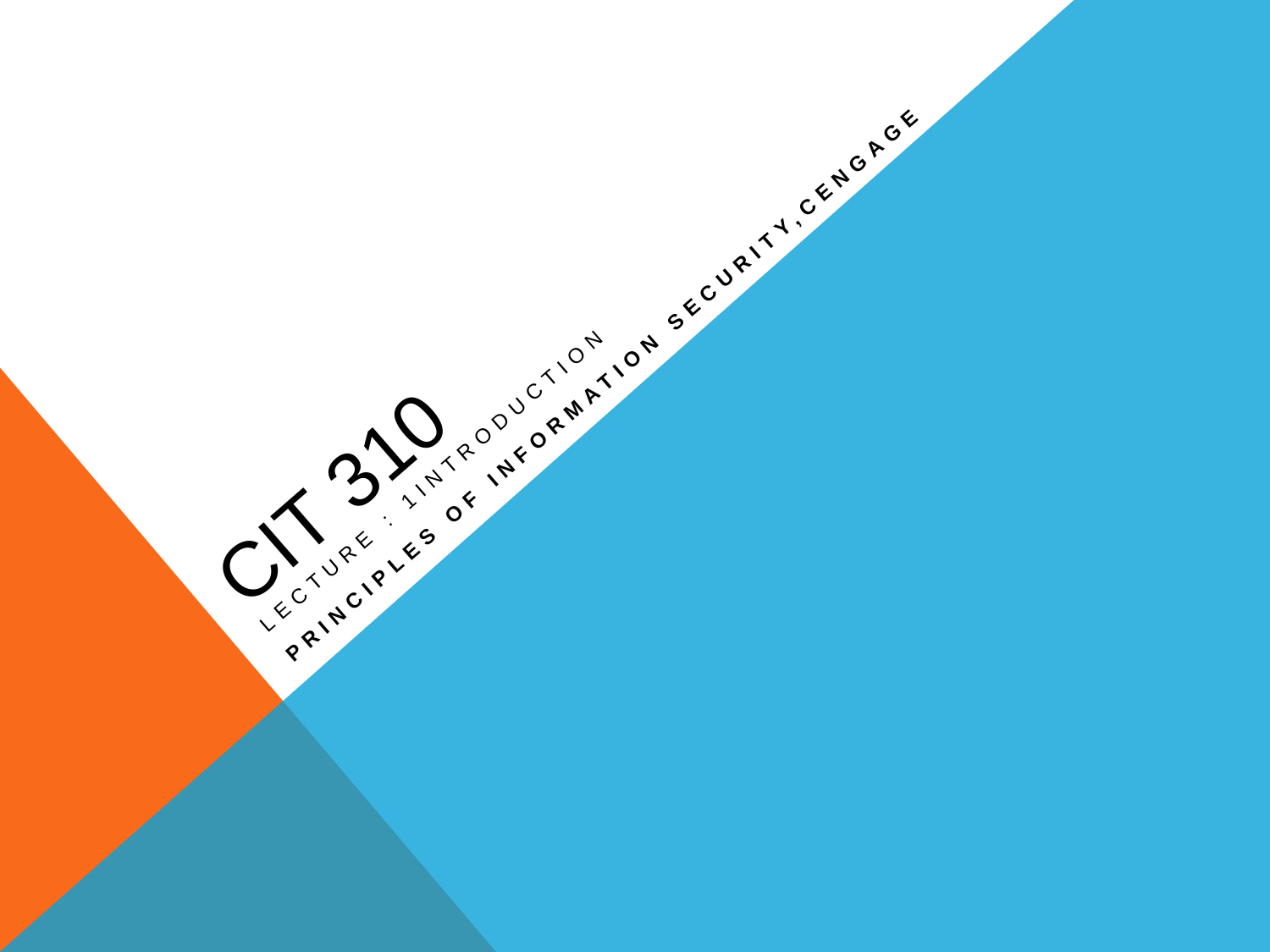

# CIT 310
Lecture : 1Introduction
Principles of Information Security,cengage